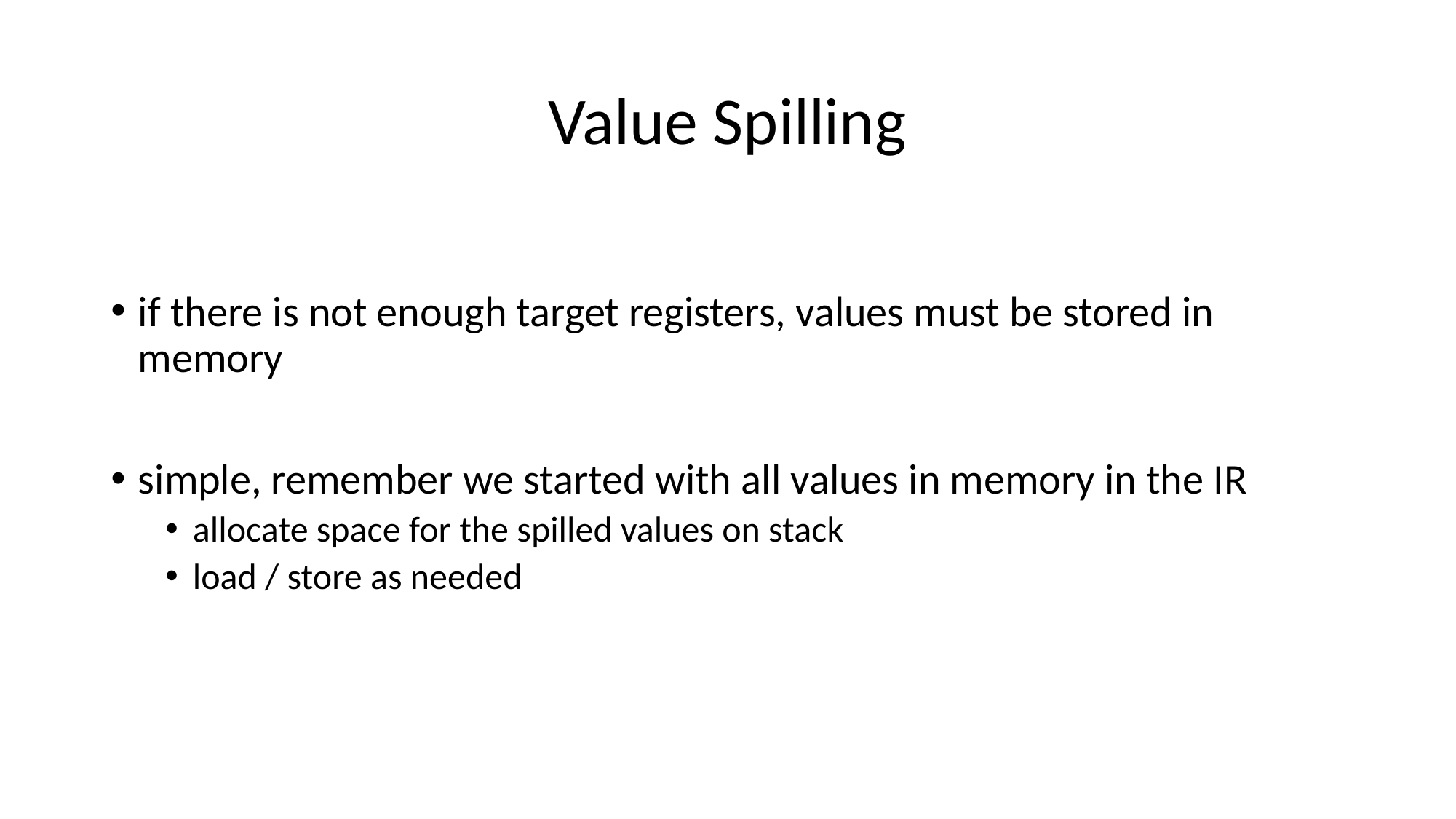

# Value Spilling

if there is not enough target registers, values must be stored in memory

simple, remember we started with all values in memory in the IR
allocate space for the spilled values on stack
load / store as needed